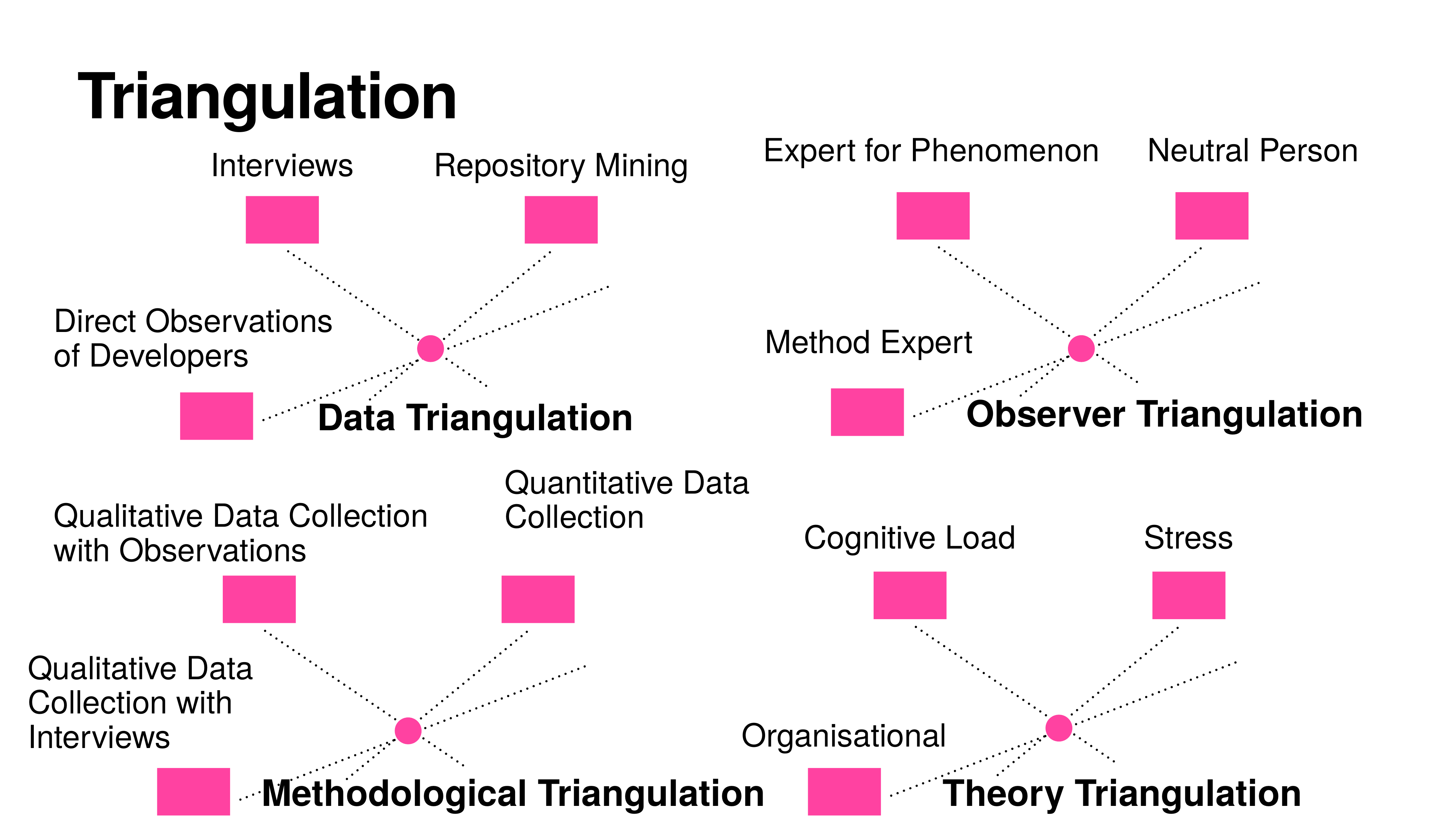

Triangulation
Expert for Phenomenon
Neutral Person
Interviews
Repository Mining

Direct Observations
of Developers
Method Expert

Observer Triangulation

Data Triangulation
Quantitative Data Collection
Qualitative Data Collection
with Observations
Cognitive Load
Stress

Qualitative Data Collection with Interviews

Organisational

Methodological Triangulation
Theory Triangulation